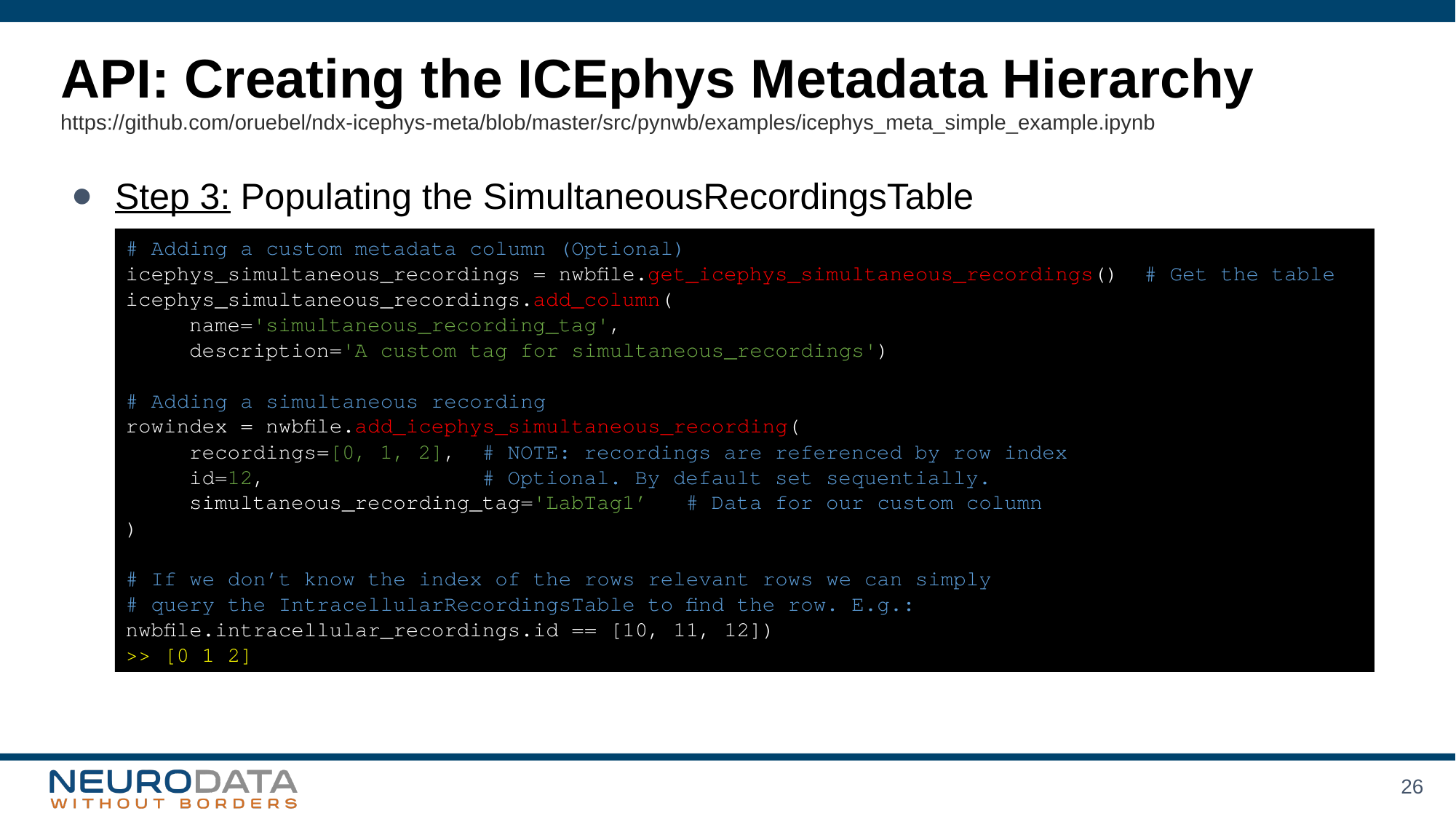

# API: Creating the ICEphys Metadata Hierarchy https://github.com/oruebel/ndx-icephys-meta/blob/master/src/pynwb/examples/icephys_meta_simple_example.ipynb
Step 3: Populating the SimultaneousRecordingsTable
# Adding a custom metadata column (Optional)
icephys_simultaneous_recordings = nwbfile.get_icephys_simultaneous_recordings()  # Get the table
icephys_simultaneous_recordings.add_column(
     name='simultaneous_recording_tag',
     description='A custom tag for simultaneous_recordings')

# Adding a simultaneous recording
rowindex = nwbfile.add_icephys_simultaneous_recording(
     recordings=[0, 1, 2],  # NOTE: recordings are referenced by row index
     id=12,                 # Optional. By default set sequentially.
     simultaneous_recording_tag='LabTag1’   # Data for our custom column
)

# If we don’t know the index of the rows relevant rows we can simply
# query the IntracellularRecordingsTable to find the row. E.g.:
nwbfile.intracellular_recordings.id == [10, 11, 12])
>> [0 1 2]
26